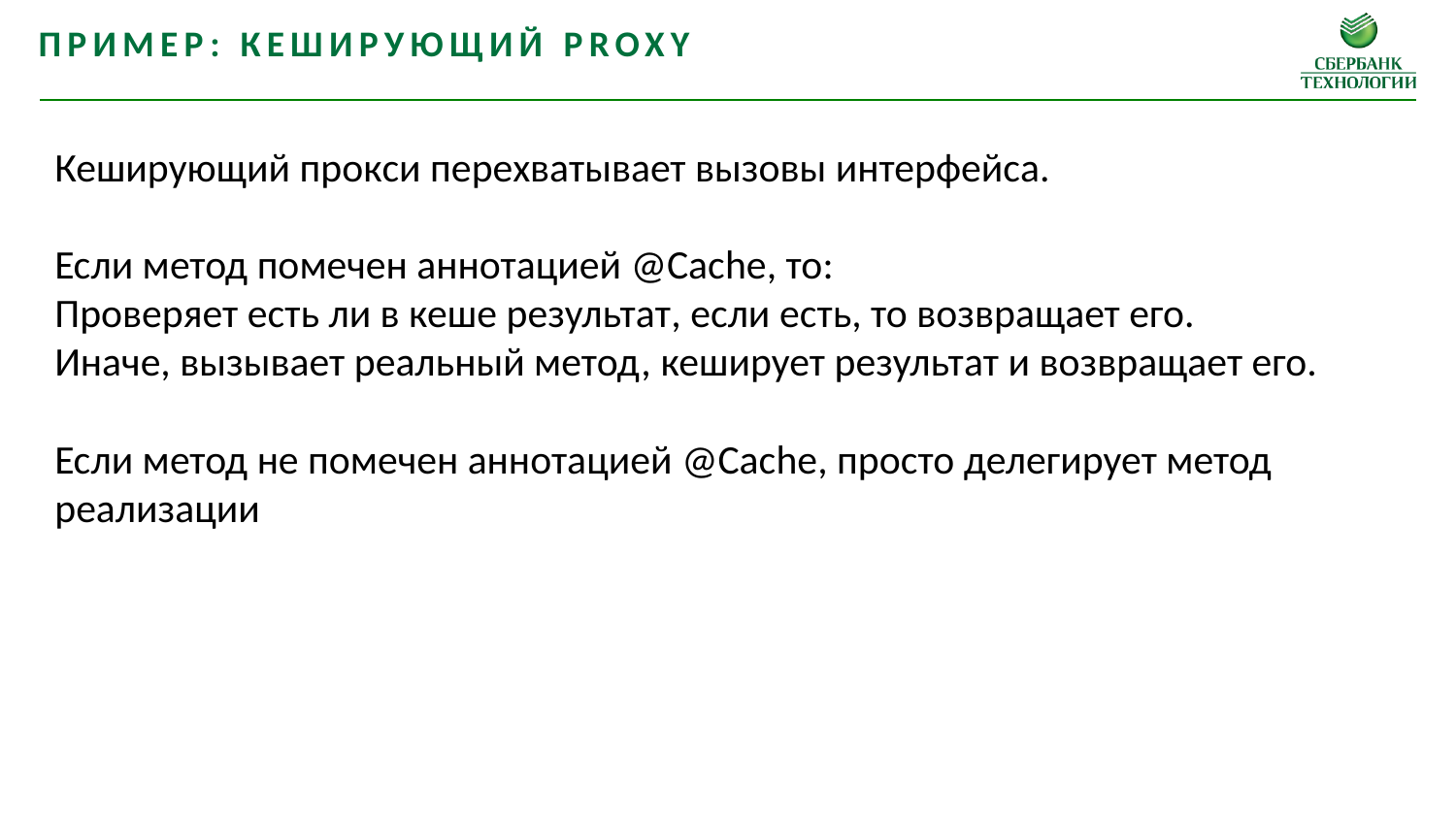

Пример: Кеширующий Proxy
Кеширующий прокси перехватывает вызовы интерфейса.

Если метод помечен аннотацией @Cache, то:
Проверяет есть ли в кеше результат, если есть, то возвращает его.
Иначе, вызывает реальный метод, кеширует результат и возвращает его.

Если метод не помечен аннотацией @Cache, просто делегирует метод реализации